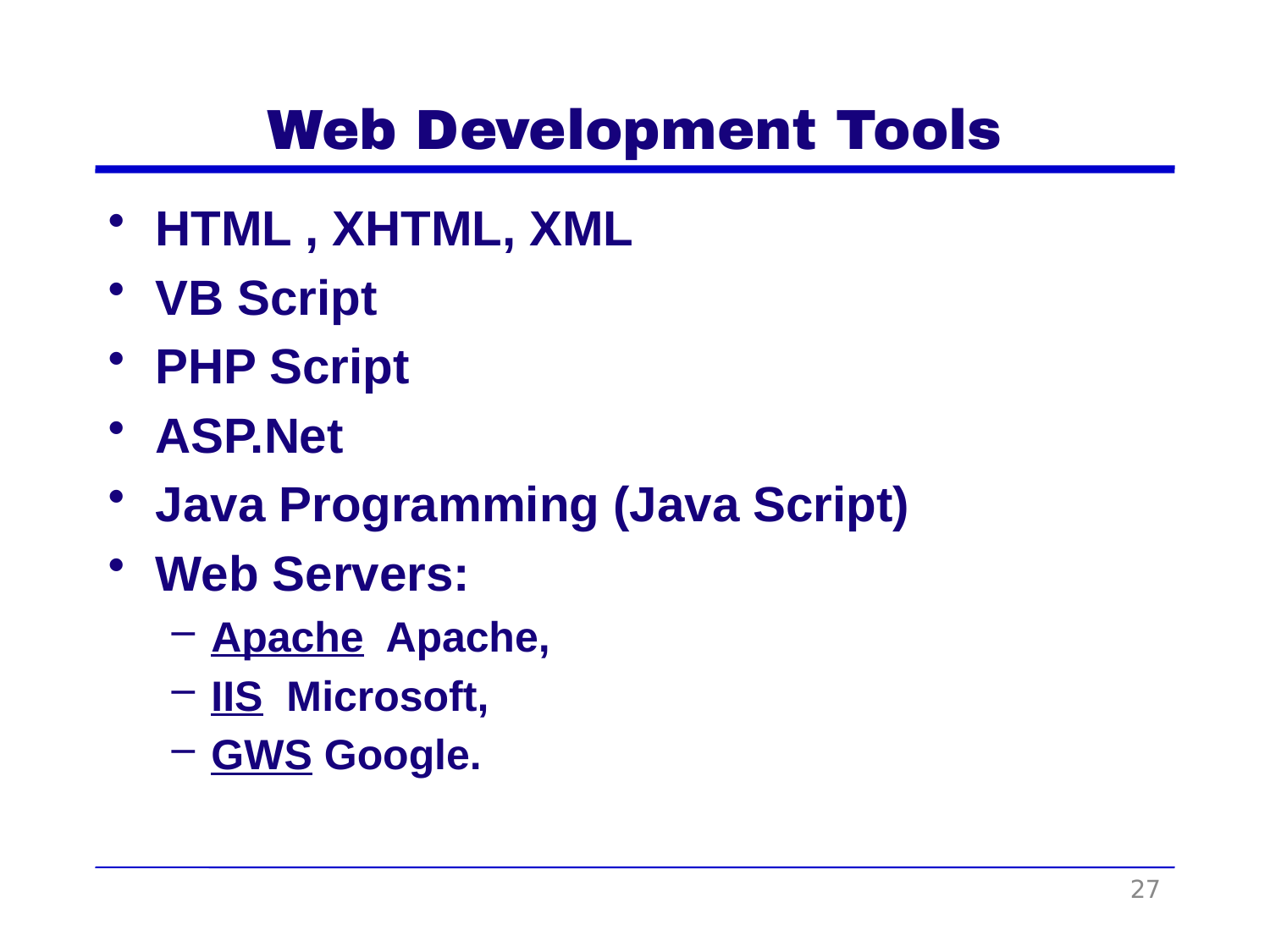

# Web Development Tools
HTML , XHTML, XML
VB Script
PHP Script
ASP.Net
Java Programming (Java Script)
Web Servers:
Apache  Apache,
IIS  Microsoft,
GWS Google.

27